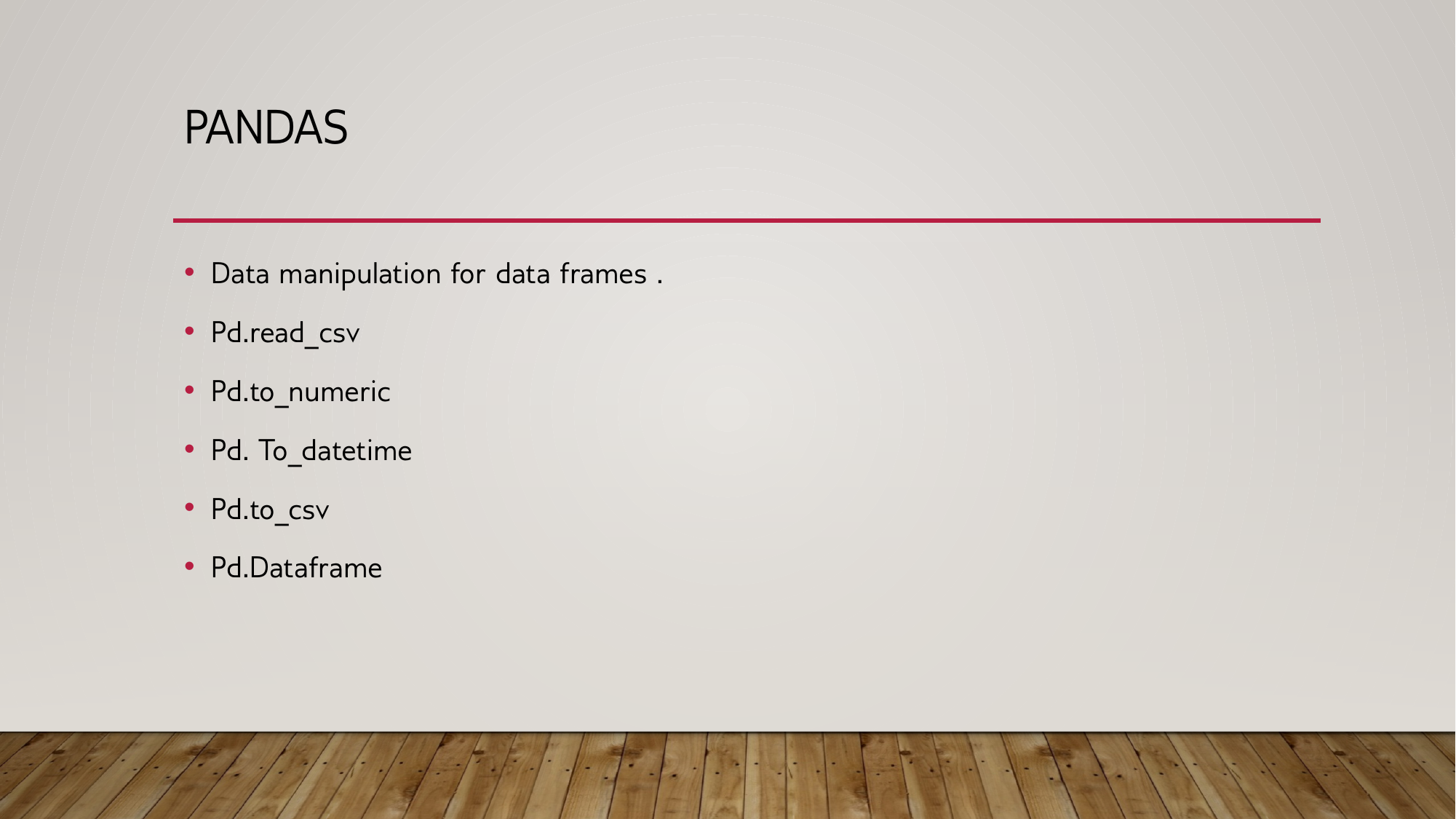

# pandas
Data manipulation for data frames .
Pd.read_csv
Pd.to_numeric
Pd. To_datetime
Pd.to_csv
Pd.Dataframe